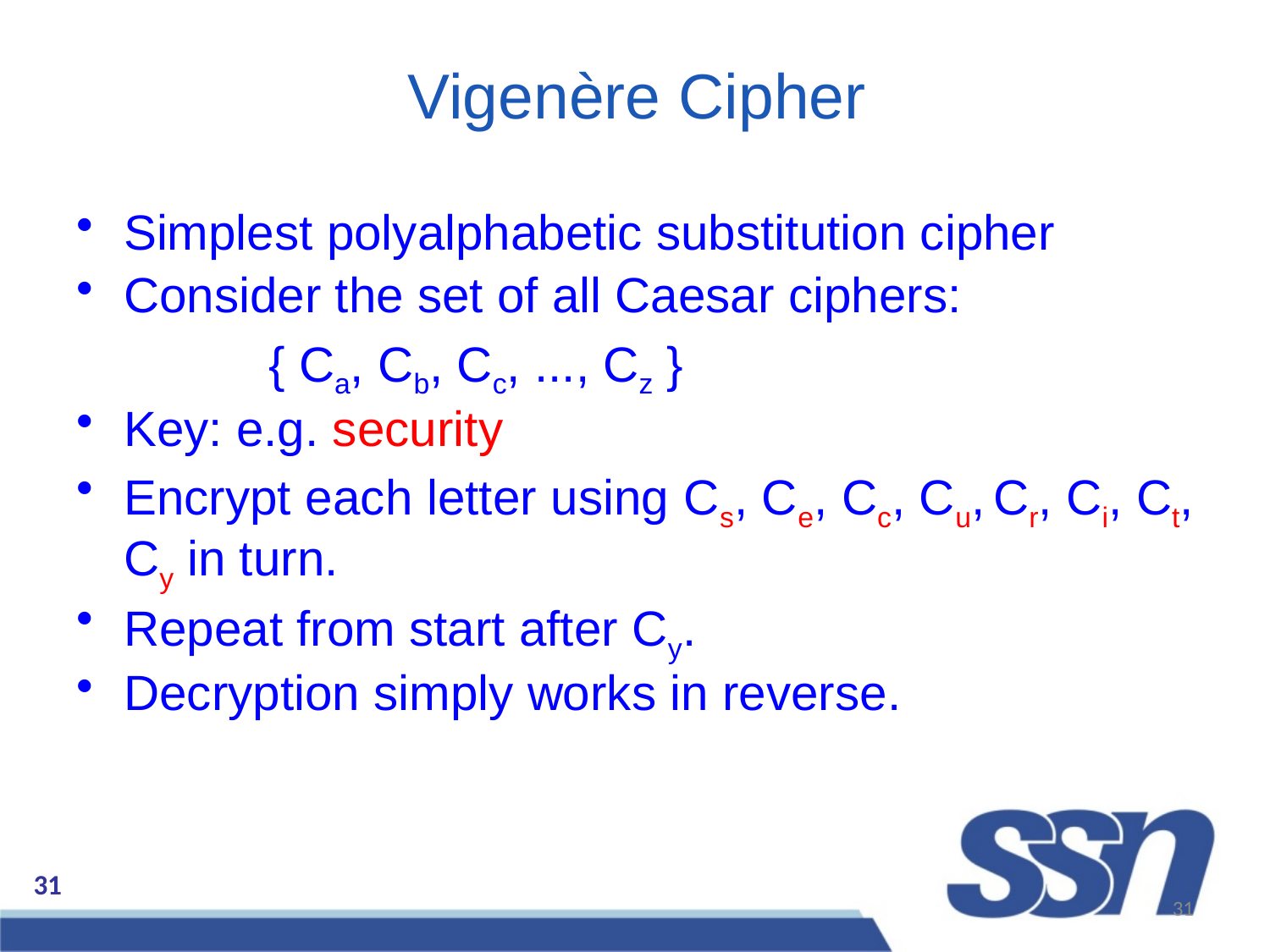

Simplest polyalphabetic substitution cipher
Consider the set of all Caesar ciphers:
              { Ca, Cb, Cc, ..., Cz }
Key: e.g. security
Encrypt each letter using Cs, Ce, Cc, Cu, Cr, Ci, Ct, Cy in turn.
Repeat from start after Cy.
Decryption simply works in reverse.
Vigenère Cipher
31